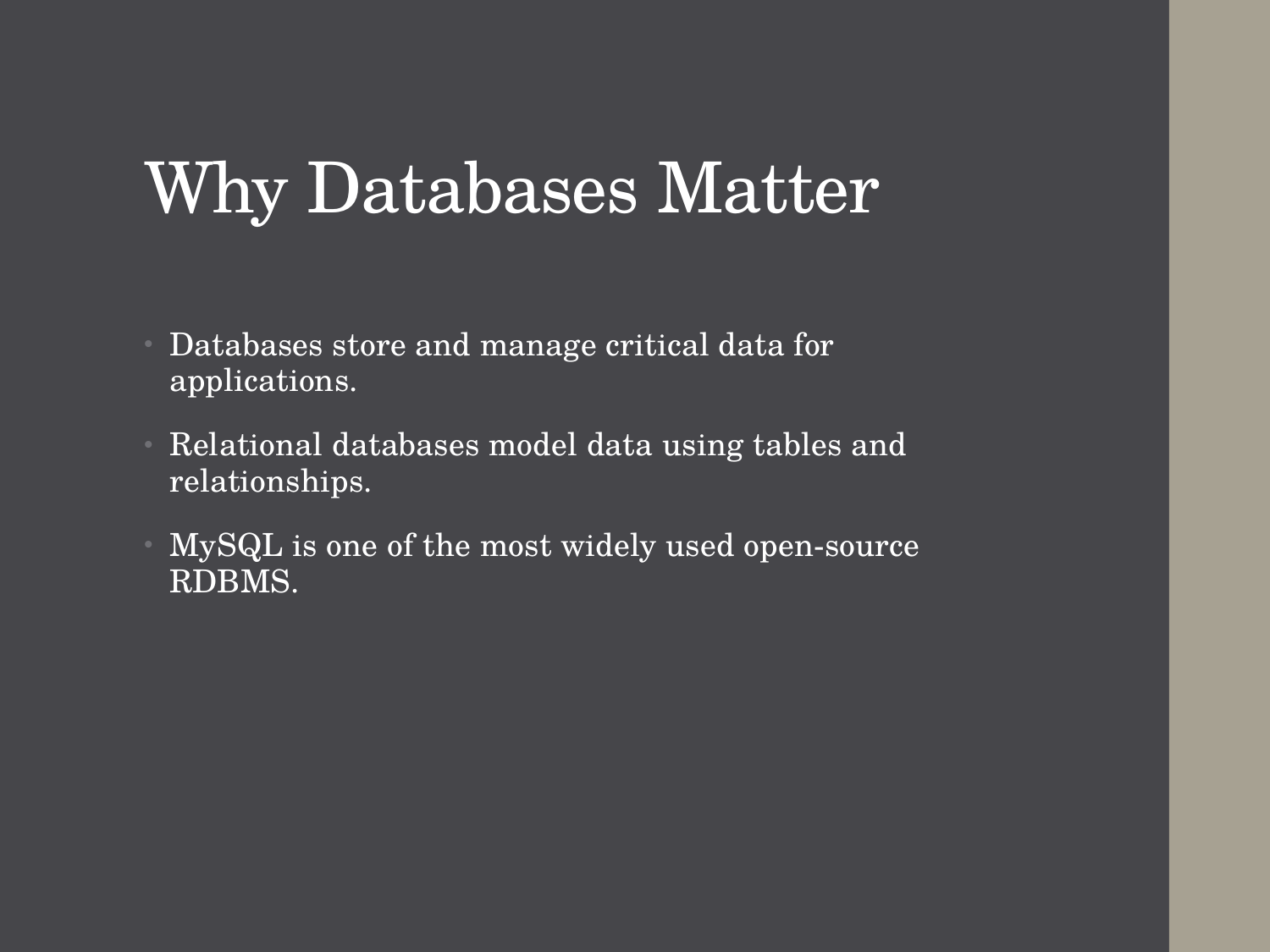

# Why Databases Matter

Databases store and manage critical data for applications.
Relational databases model data using tables and relationships.
MySQL is one of the most widely used open-source RDBMS.